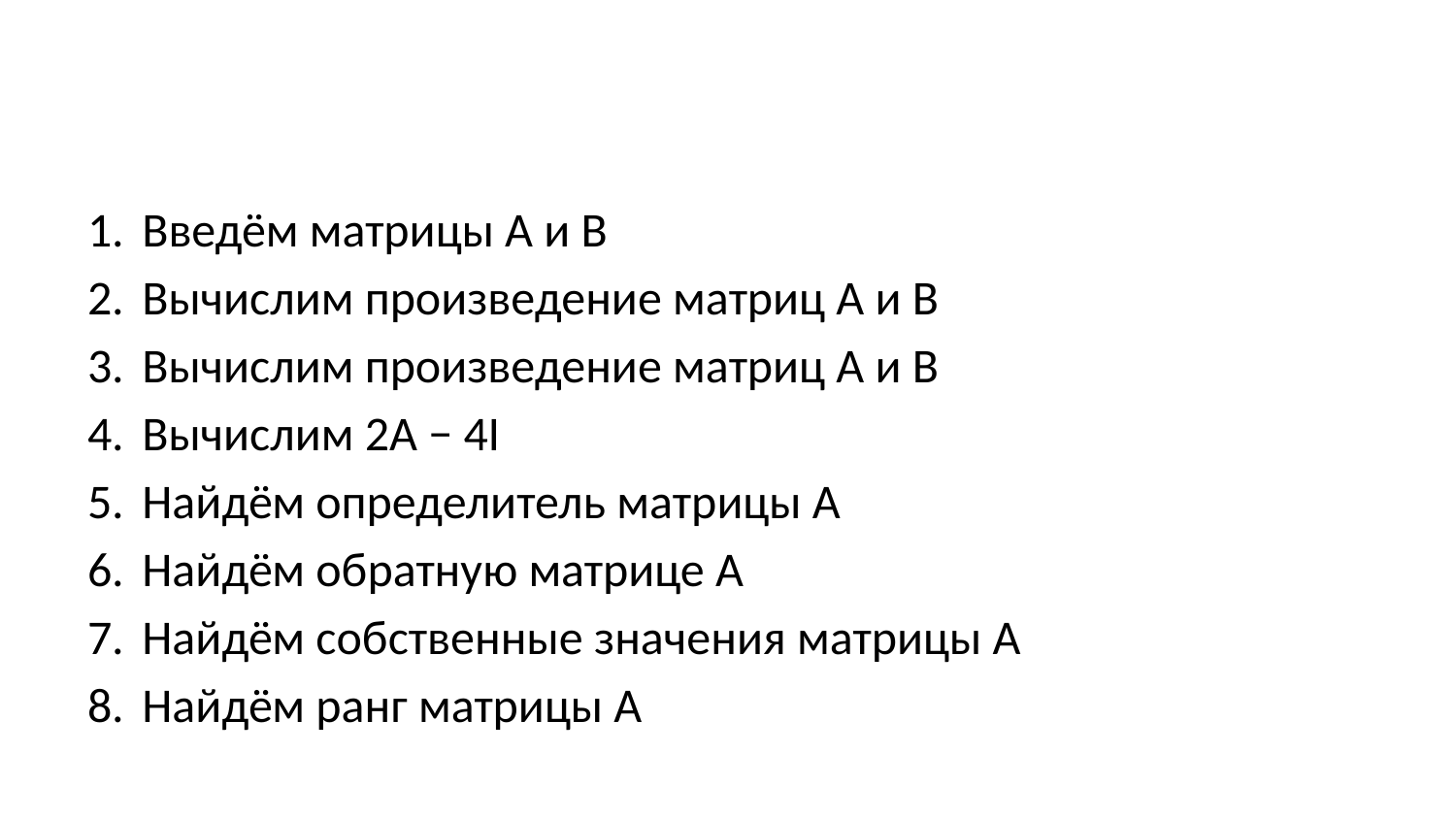

Введём матрицы А и В
Вычислим произведение матриц А и В
Вычислим произведение матриц А и В
Вычислим 2A − 4I
Найдём определитель матрицы А
Найдём обратную матрице А
Найдём собственные значения матрицы A
Найдём ранг матрицы A